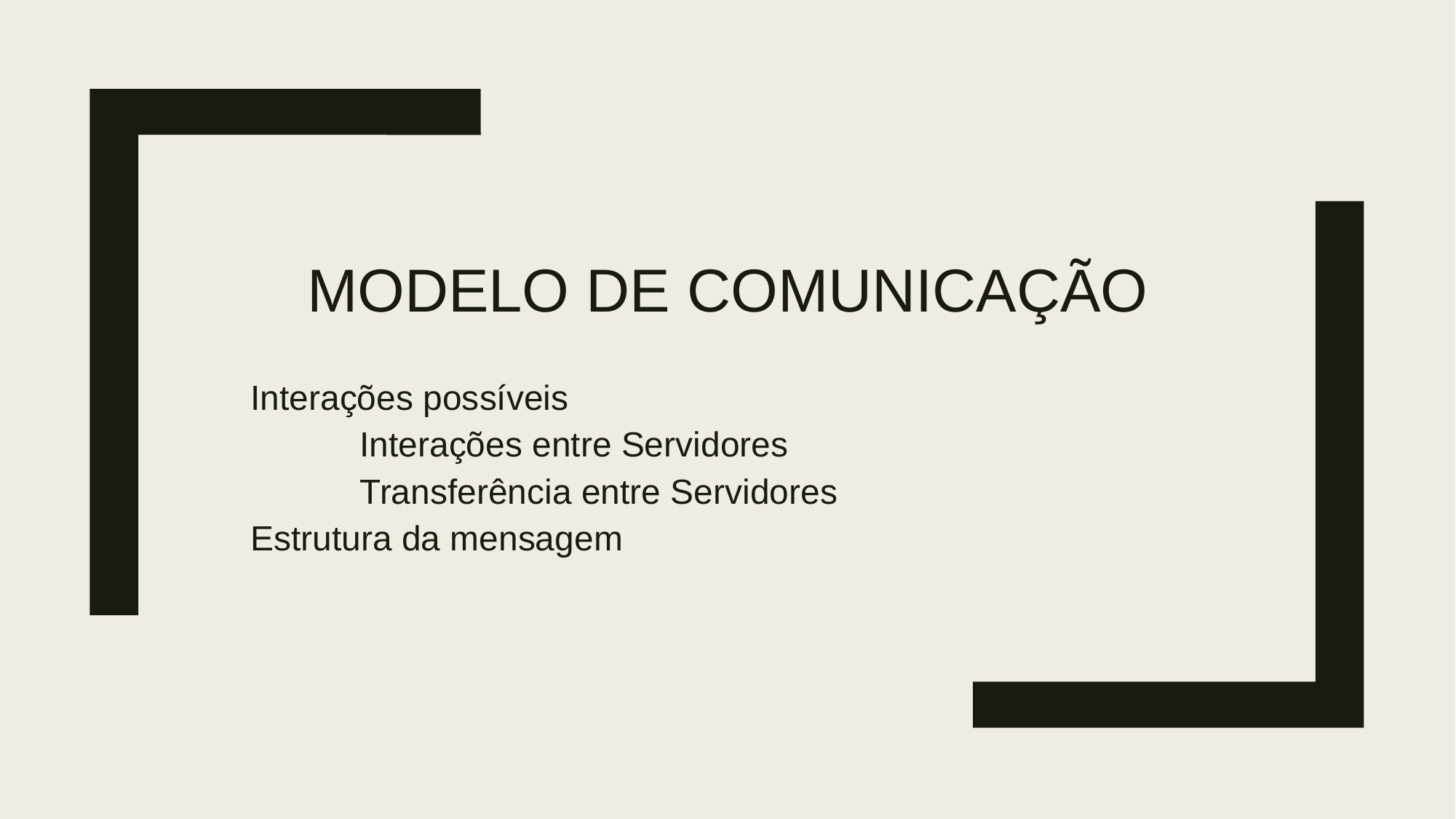

# Modelo DE Comunicação
Interações possíveis
	Interações entre Servidores
	Transferência entre Servidores
Estrutura da mensagem